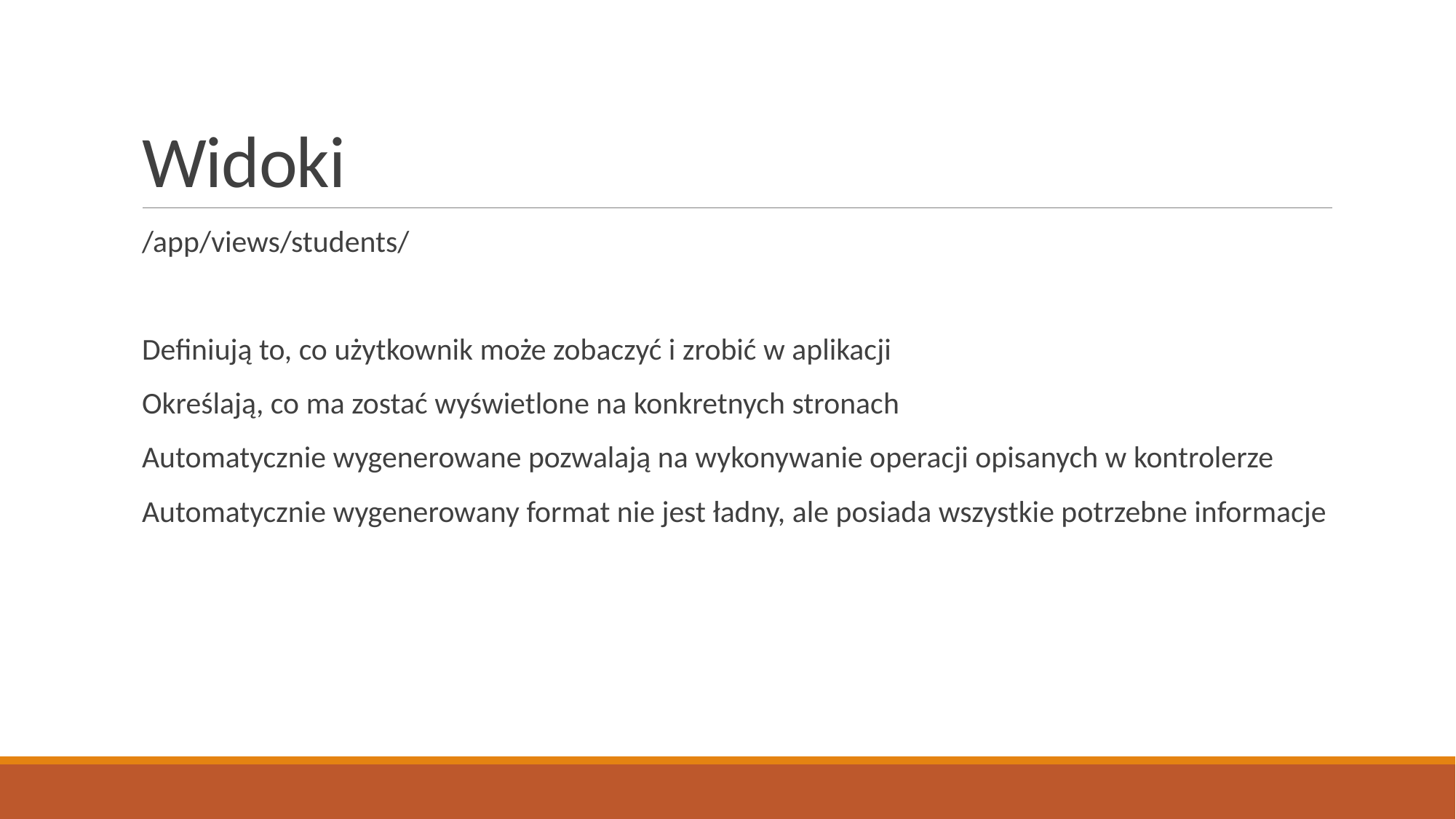

# Widoki
/app/views/students/

Definiują to, co użytkownik może zobaczyć i zrobić w aplikacji
Określają, co ma zostać wyświetlone na konkretnych stronach
Automatycznie wygenerowane pozwalają na wykonywanie operacji opisanych w kontrolerze
Automatycznie wygenerowany format nie jest ładny, ale posiada wszystkie potrzebne informacje